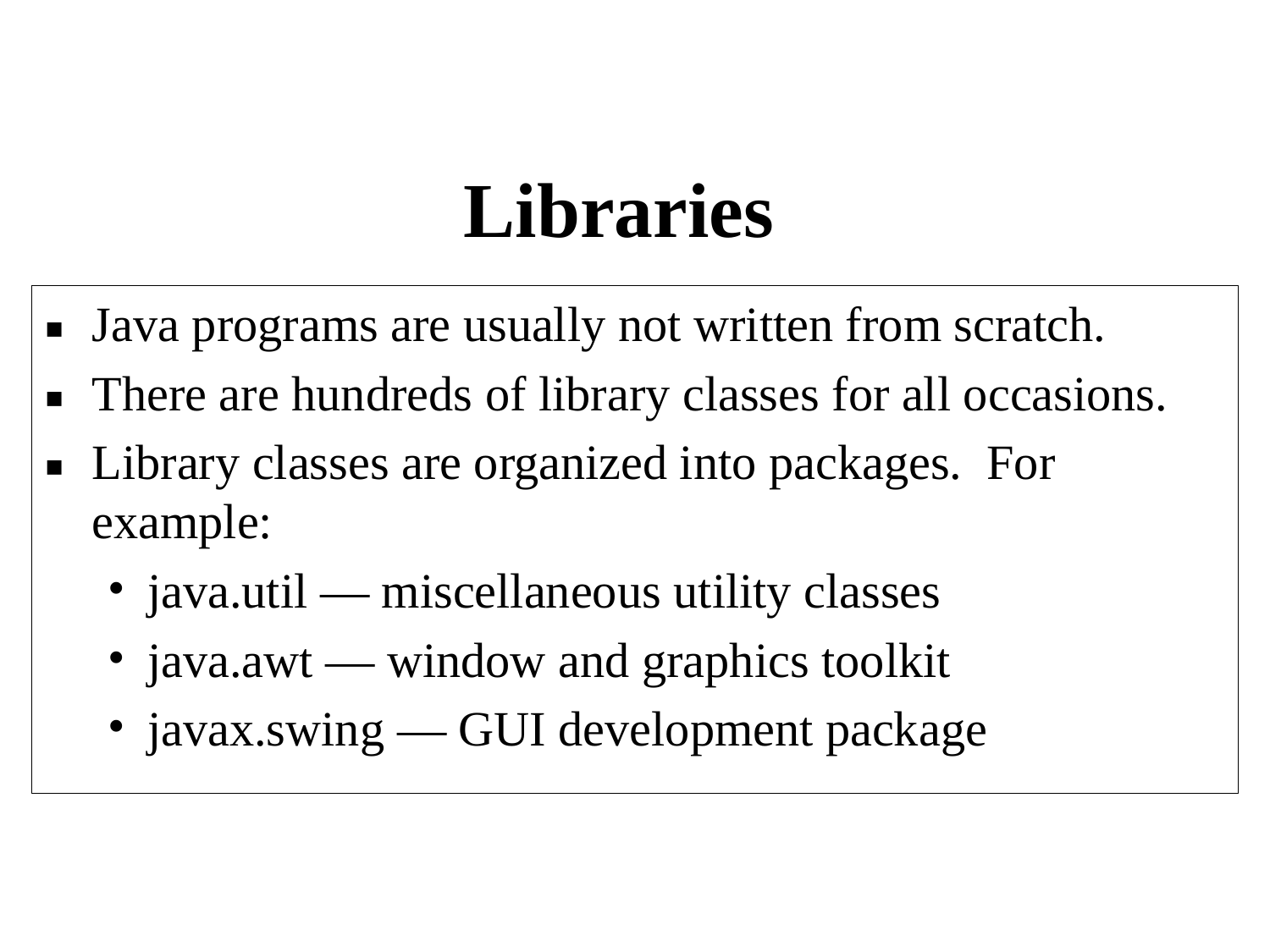

# Libraries
Java programs are usually not written from scratch.
There are hundreds of library classes for all occasions.
Library classes are organized into packages.  For example:
java.util — miscellaneous utility classes
java.awt — window and graphics toolkit
javax.swing — GUI development package